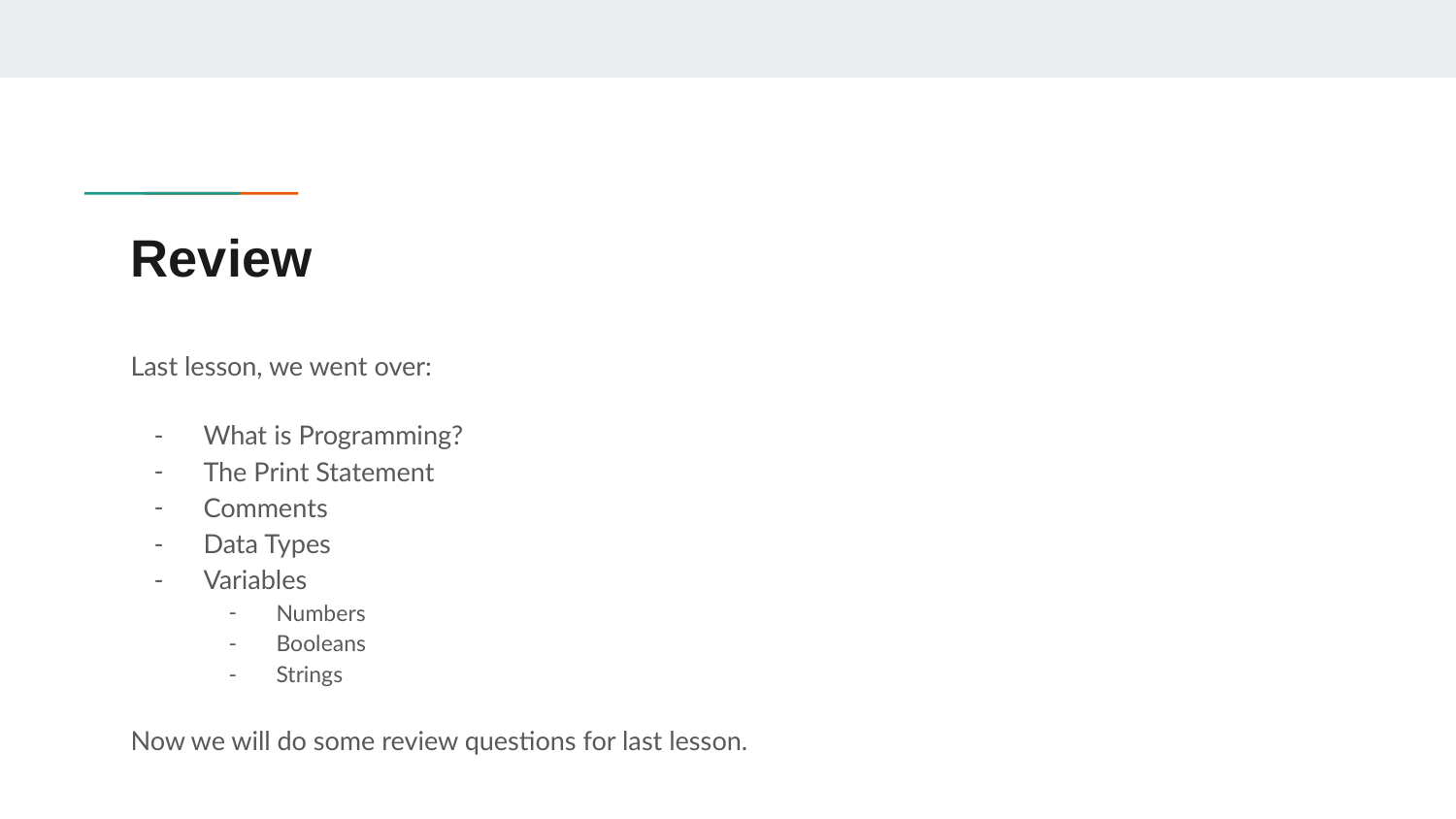

# Review
Last lesson, we went over:
What is Programming?
The Print Statement
Comments
Data Types
Variables
Numbers
Booleans
Strings
Now we will do some review questions for last lesson.